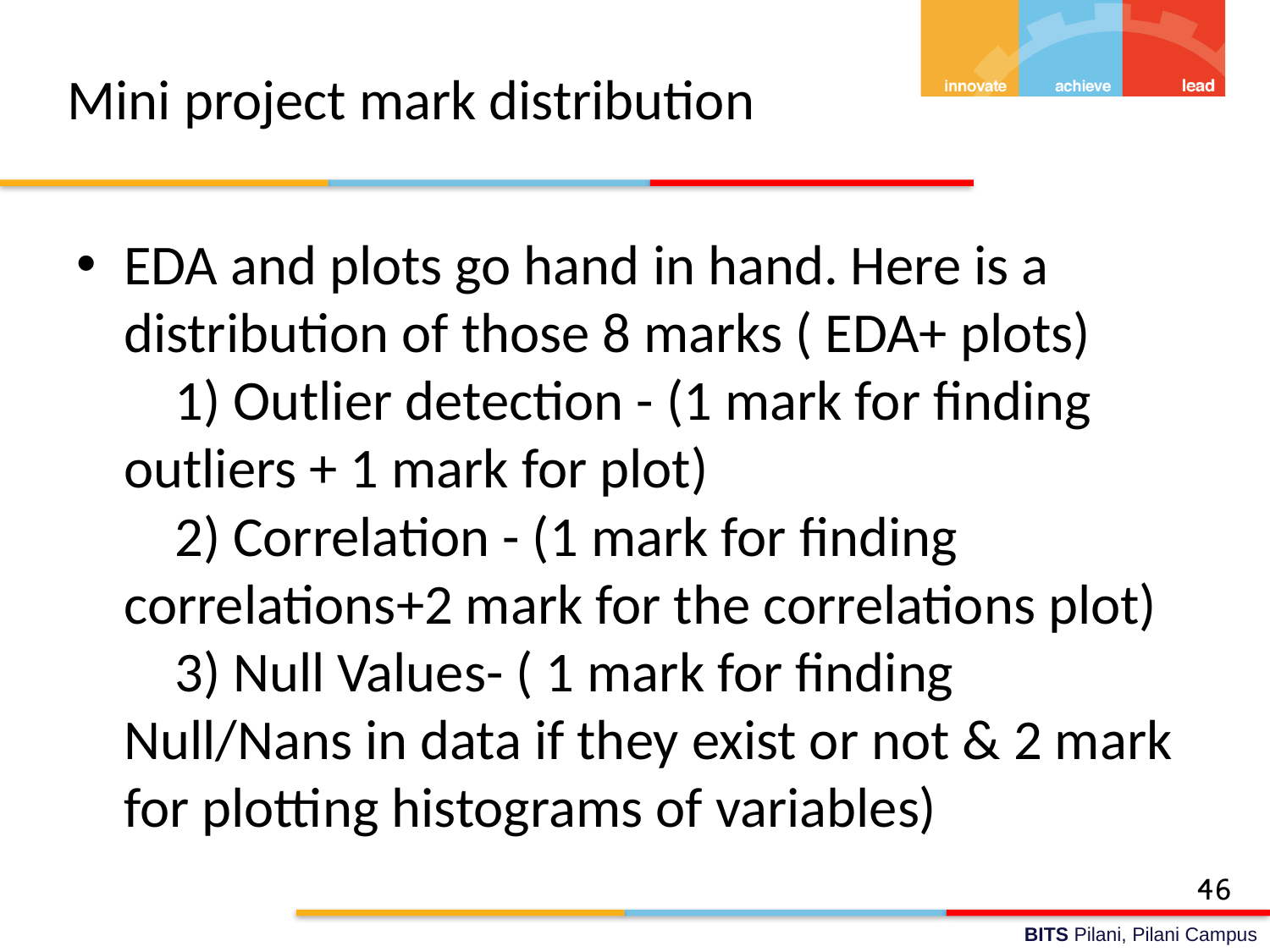

# Mini project mark distribution
EDA and plots go hand in hand. Here is a distribution of those 8 marks ( EDA+ plots)
    1) Outlier detection - (1 mark for finding outliers + 1 mark for plot)
    2) Correlation - (1 mark for finding correlations+2 mark for the correlations plot)
    3) Null Values- ( 1 mark for finding Null/Nans in data if they exist or not & 2 mark for plotting histograms of variables)
46